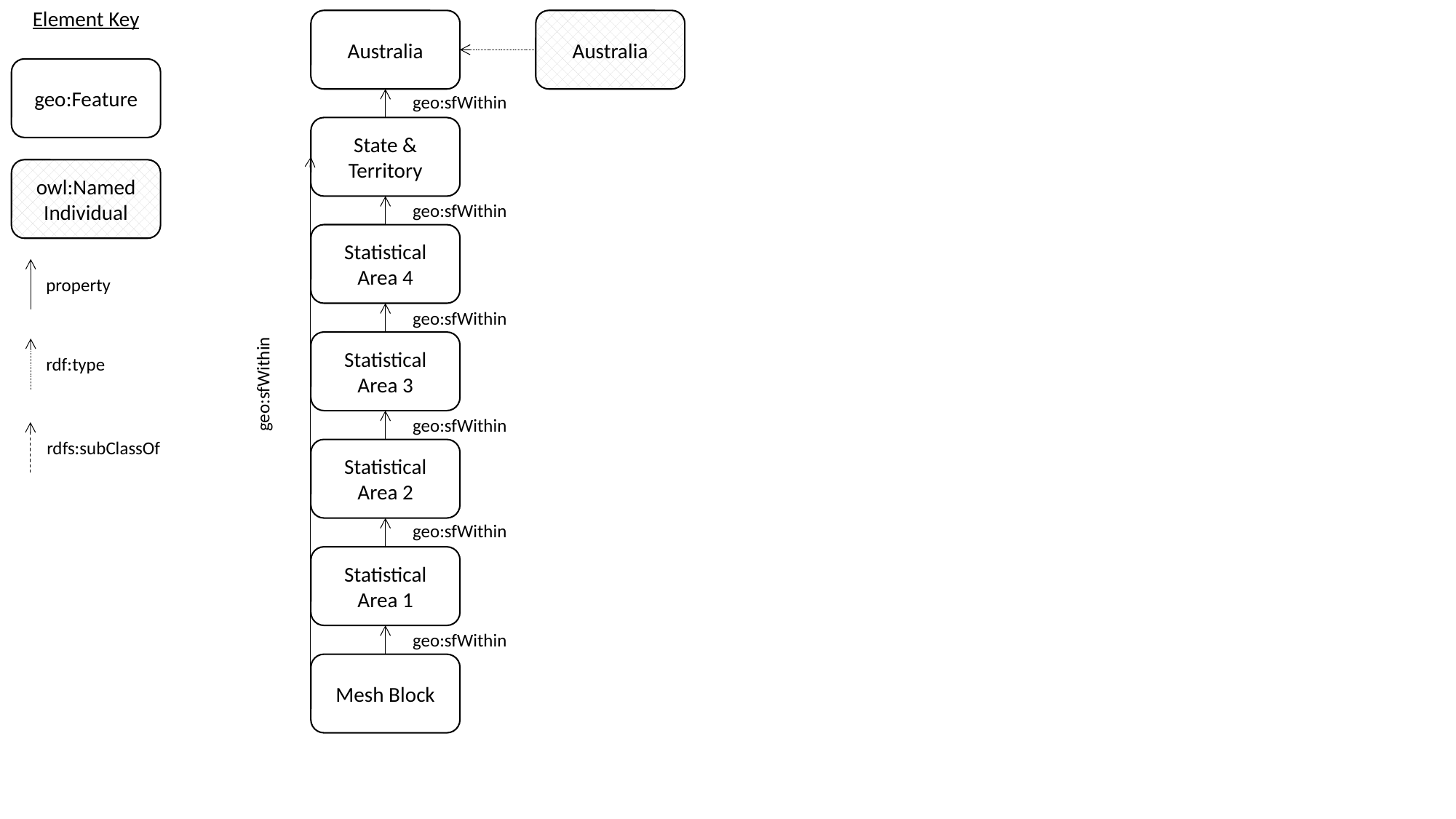

Element Key
Australia
Australia
geo:Feature
geo:sfWithin
State & Territory
owl:Named
Individual
geo:sfWithin
Statistical Area 4
property
geo:sfWithin
Statistical Area 3
rdf:type
geo:sfWithin
geo:sfWithin
rdfs:subClassOf
Statistical Area 2
geo:sfWithin
Statistical Area 1
geo:sfWithin
Mesh Block